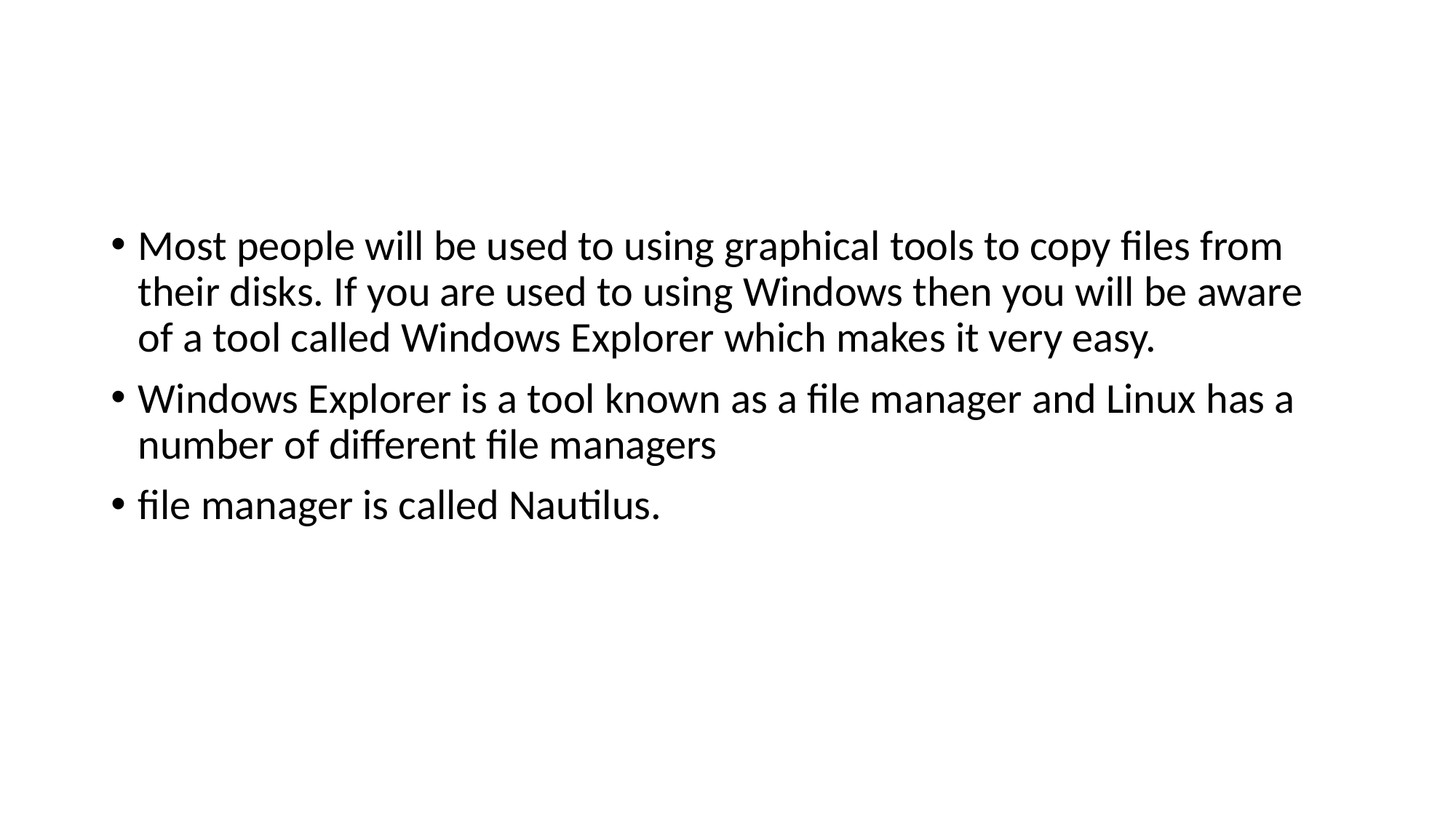

#
Most people will be used to using graphical tools to copy files from their disks. If you are used to using Windows then you will be aware of a tool called Windows Explorer which makes it very easy.
Windows Explorer is a tool known as a file manager and Linux has a number of different file managers
file manager is called Nautilus.